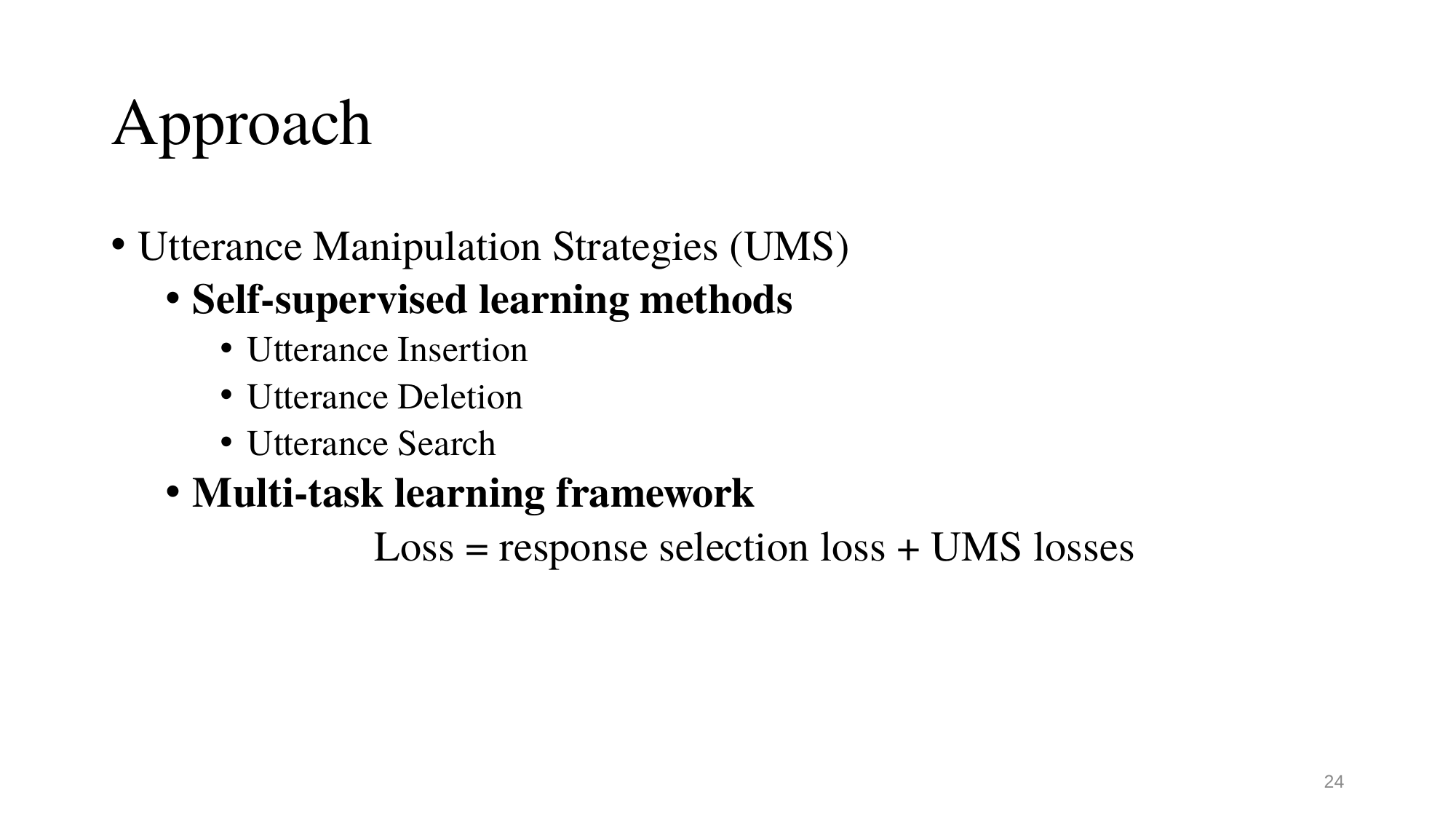

# Approach
Utterance Manipulation Strategies (UMS)
Self-supervised learning methods
Utterance Insertion
Utterance Deletion
Utterance Search
Multi-task learning framework
Loss = response selection loss + UMS losses

24